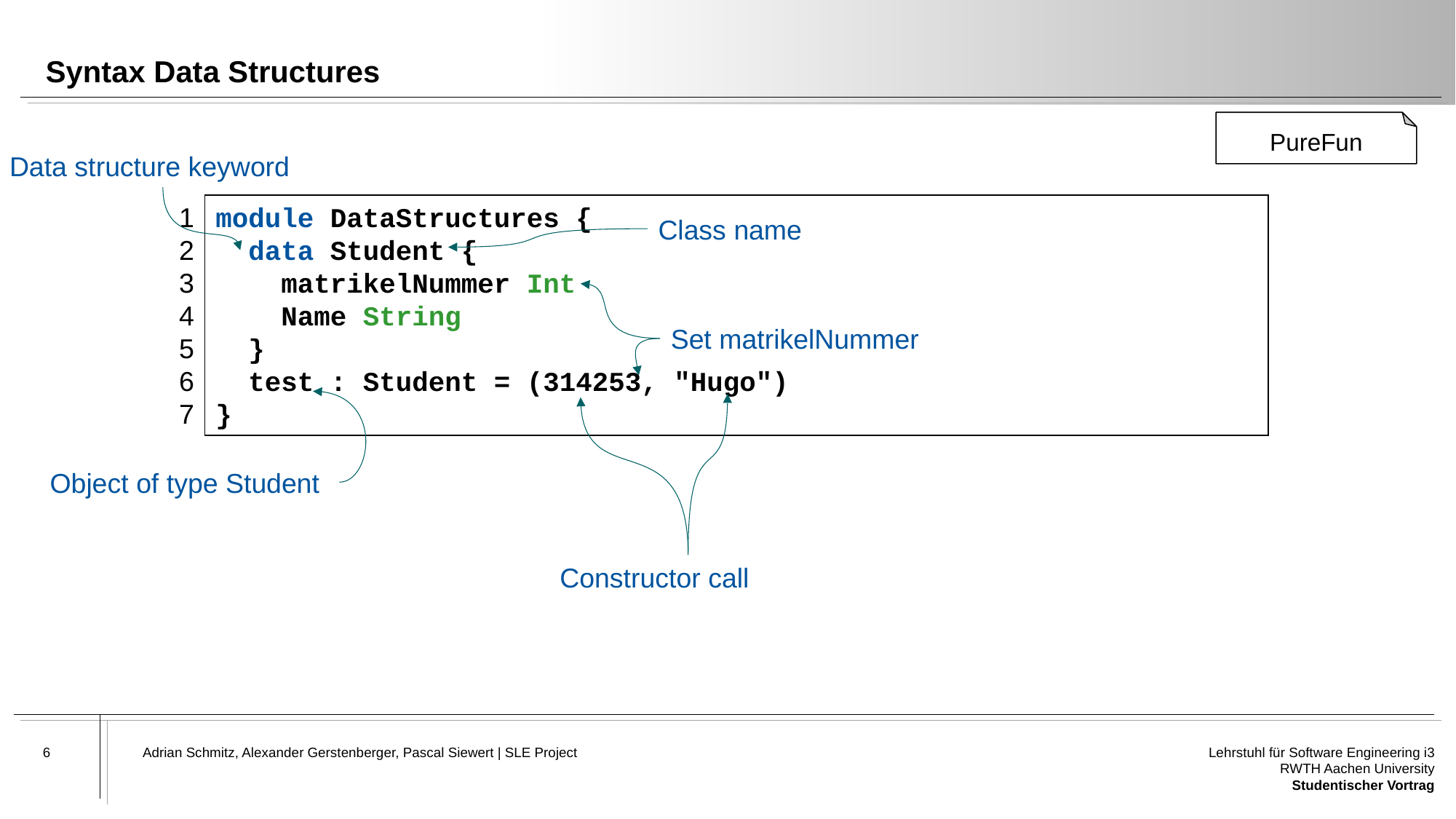

# Syntax Data Structures
PureFun

1
2
3
4
5
6
7
module DataStructures {
  data Student {
    matrikelNummer Int
    Name String
  }
  test : Student = (314253, "Hugo")
}
Data structure keyword
Class name
Set matrikelNummer
Object of type Student
Constructor call